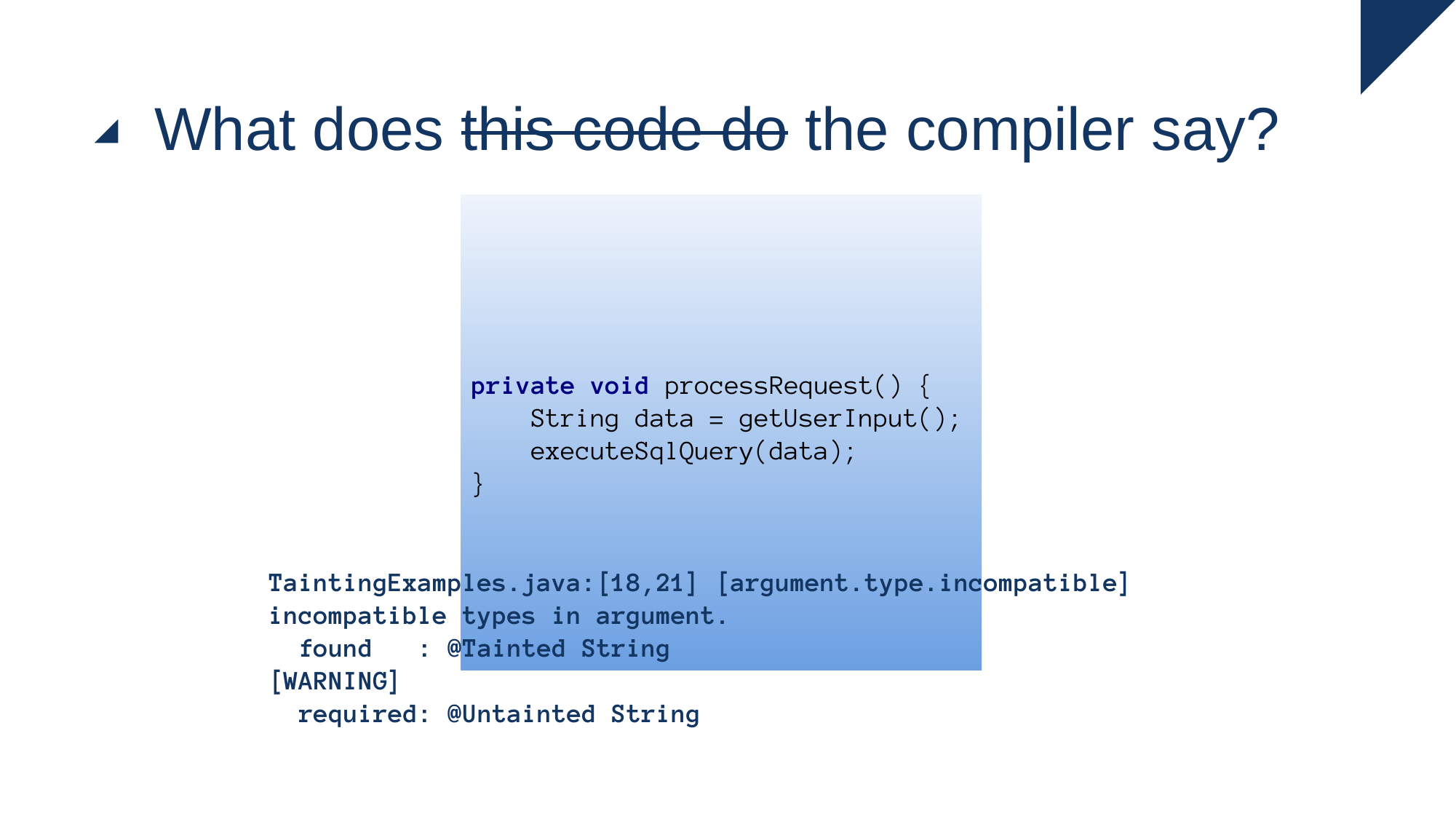

# What does this code do the compiler say?
private void processRequest() {
    String data = getUserInput();
    executeSqlQuery(data);
}
TaintingExamples.java:[18,21] [argument.type.incompatible] incompatible types in argument.
  found   : @Tainted String
[WARNING]
  required: @Untainted String